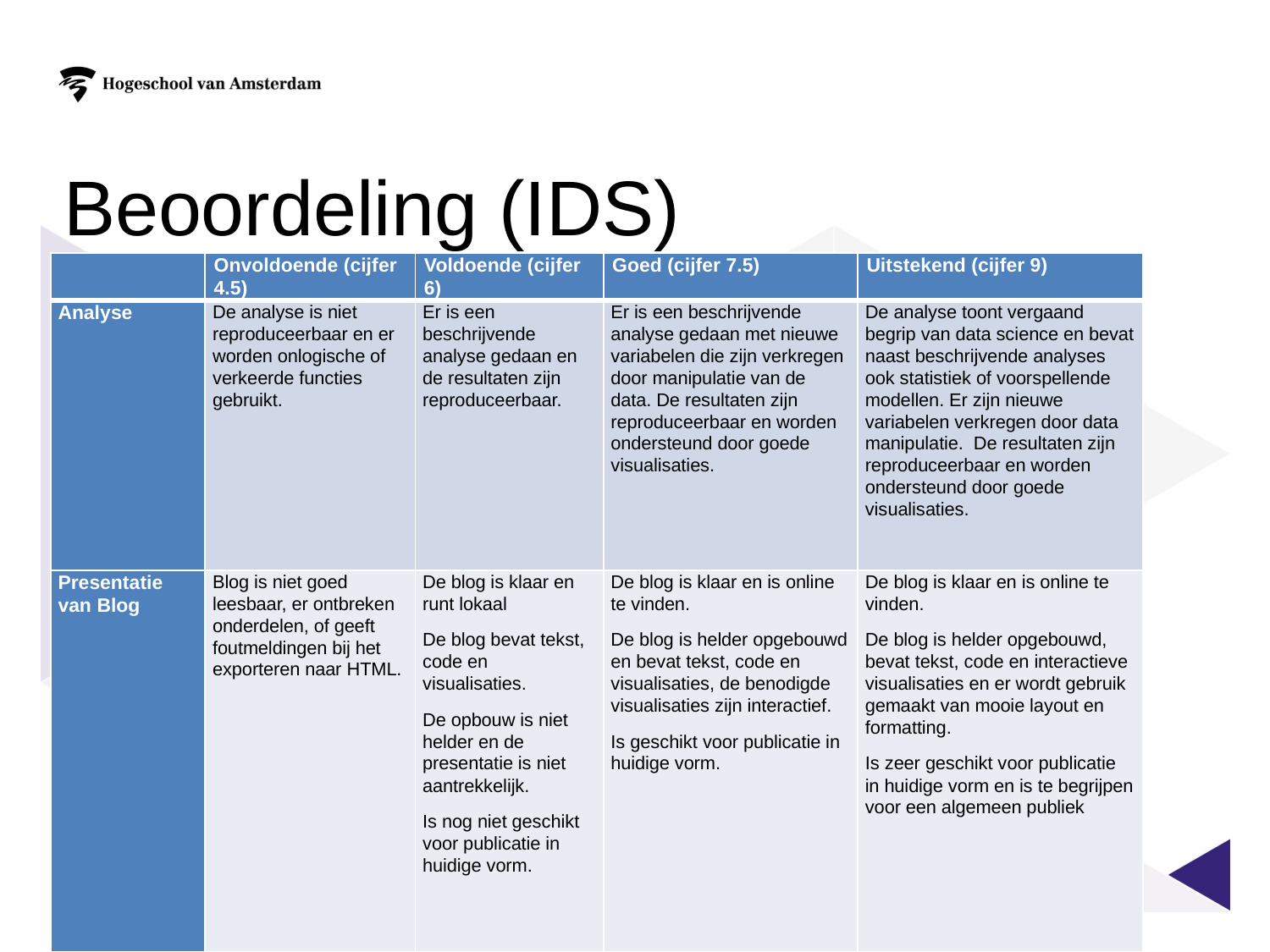

# Beoordeling (IDS)
|  | Onvoldoende (cijfer 4.5) | Voldoende (cijfer 6) | Goed (cijfer 7.5) | Uitstekend (cijfer 9) |
| --- | --- | --- | --- | --- |
| Analyse | De analyse is niet reproduceerbaar en er worden onlogische of verkeerde functies gebruikt. | Er is een beschrijvende analyse gedaan en de resultaten zijn reproduceerbaar. | Er is een beschrijvende analyse gedaan met nieuwe variabelen die zijn verkregen door manipulatie van de data. De resultaten zijn reproduceerbaar en worden ondersteund door goede visualisaties. | De analyse toont vergaand begrip van data science en bevat naast beschrijvende analyses ook statistiek of voorspellende modellen. Er zijn nieuwe variabelen verkregen door data manipulatie. De resultaten zijn reproduceerbaar en worden ondersteund door goede visualisaties. |
| Presentatie van Blog | Blog is niet goed leesbaar, er ontbreken onderdelen, of geeft foutmeldingen bij het exporteren naar HTML. | De blog is klaar en runt lokaal De blog bevat tekst, code en visualisaties. De opbouw is niet helder en de presentatie is niet aantrekkelijk. Is nog niet geschikt voor publicatie in huidige vorm. | De blog is klaar en is online te vinden. De blog is helder opgebouwd en bevat tekst, code en visualisaties, de benodigde visualisaties zijn interactief. Is geschikt voor publicatie in huidige vorm. | De blog is klaar en is online te vinden. De blog is helder opgebouwd, bevat tekst, code en interactieve visualisaties en er wordt gebruik gemaakt van mooie layout en formatting. Is zeer geschikt voor publicatie in huidige vorm en is te begrijpen voor een algemeen publiek |